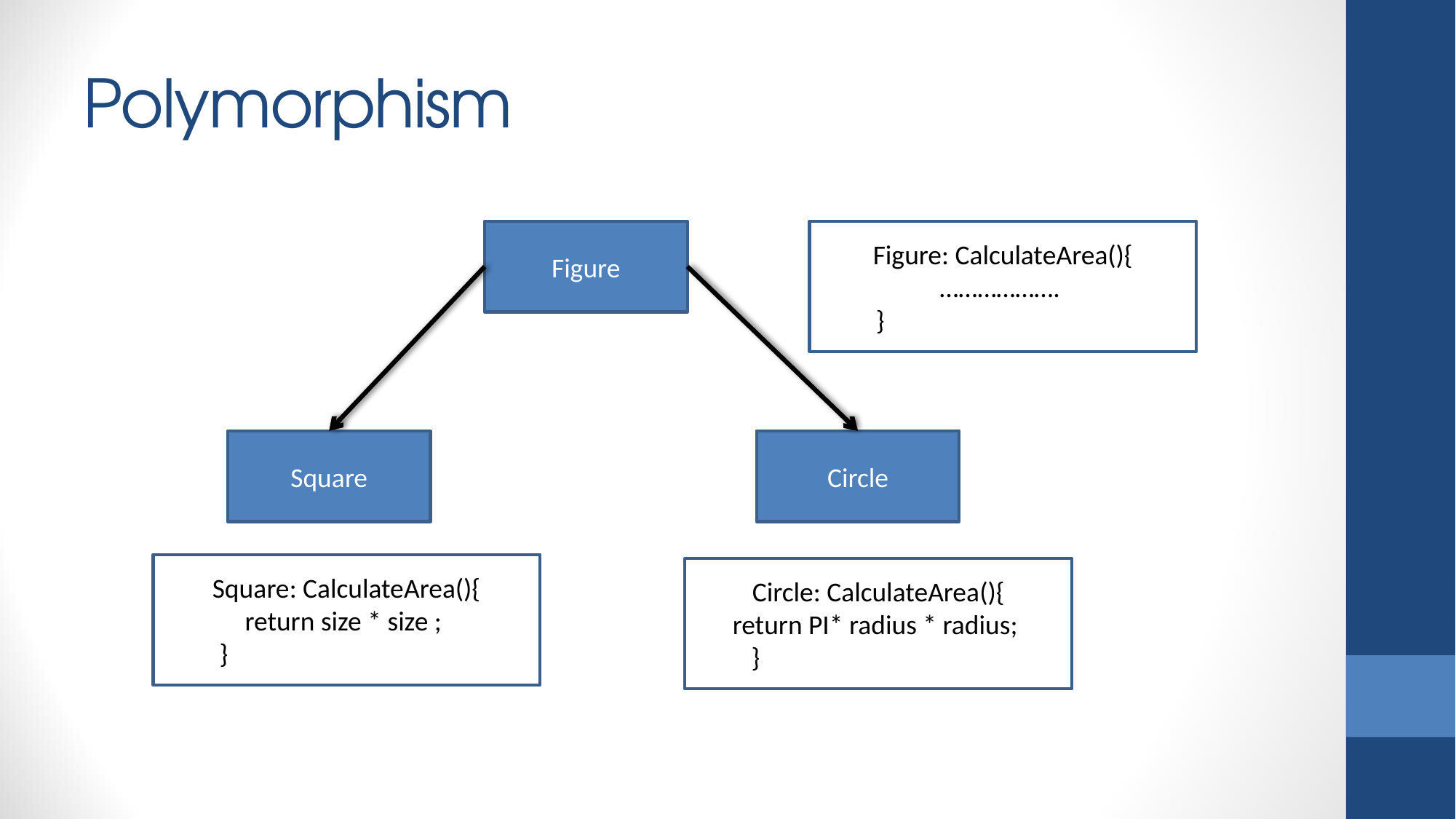

# Polymorphism

Figure
Figure: CalculateArea(){
……………….
         }
Square
Circle
Square: CalculateArea(){
return size * size ;
         }
Circle: CalculateArea(){
return PI* radius * radius;
         }